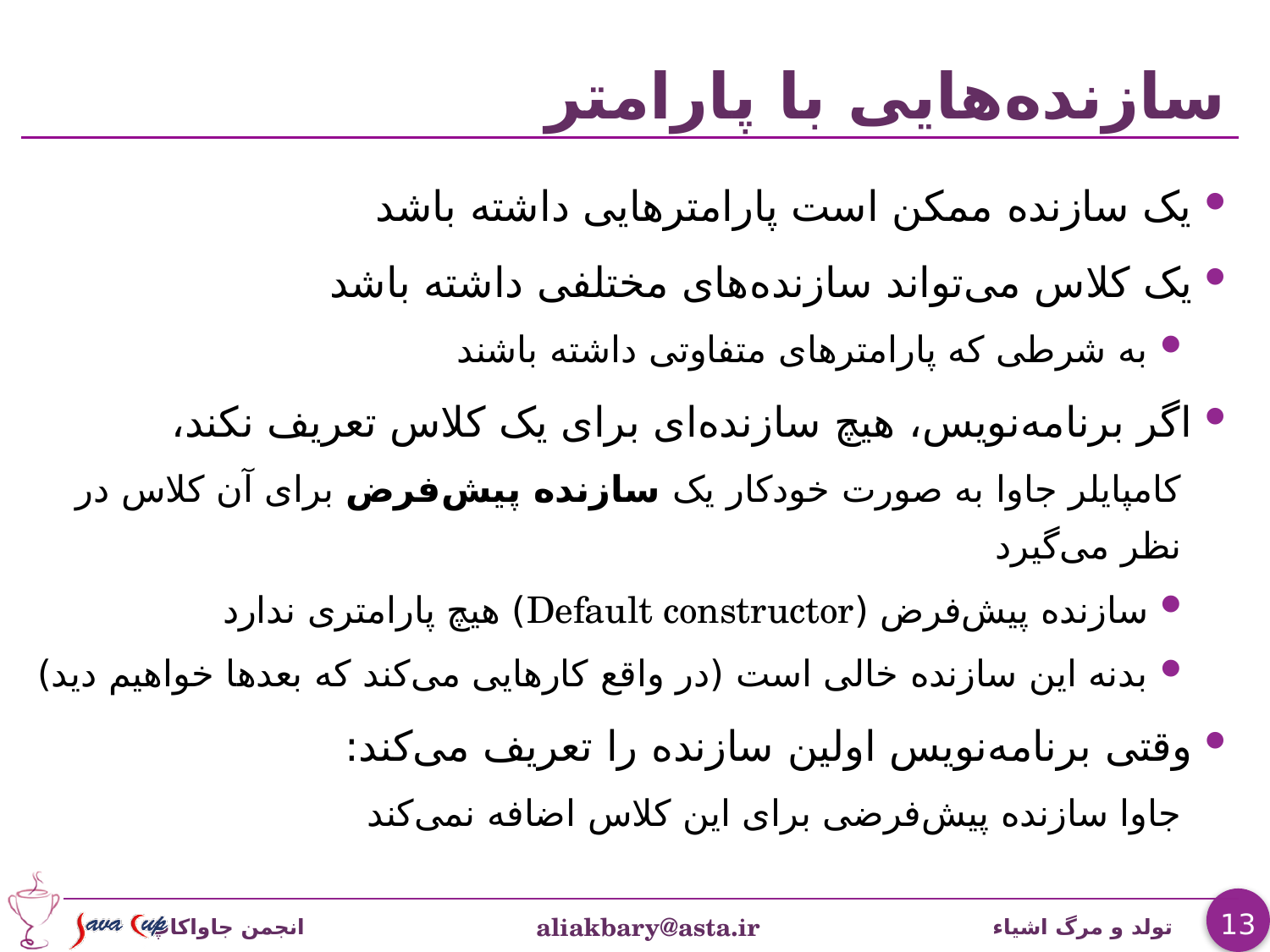

# سازنده‌هایی با پارامتر
یک سازنده ممکن است پارامترهایی داشته باشد
یک کلاس می‌تواند سازنده‌های مختلفی داشته باشد
به شرطی که پارامترهای متفاوتی داشته باشند
اگر برنامه‌نویس، هیچ سازنده‌ای برای یک کلاس تعریف نکند،
کامپایلر جاوا به صورت خودکار یک سازنده پیش‌فرض برای آن کلاس در نظر می‌گیرد
سازنده‌ پیش‌فرض (Default constructor) هیچ پارامتری ندارد
بدنه این سازنده خالی است (در واقع کارهایی می‌کند که بعدها خواهیم دید)
وقتی برنامه‌نویس اولین سازنده را تعريف می‌کند:
جاوا سازنده پیش‌فرضی برای این کلاس اضافه نمی‌کند